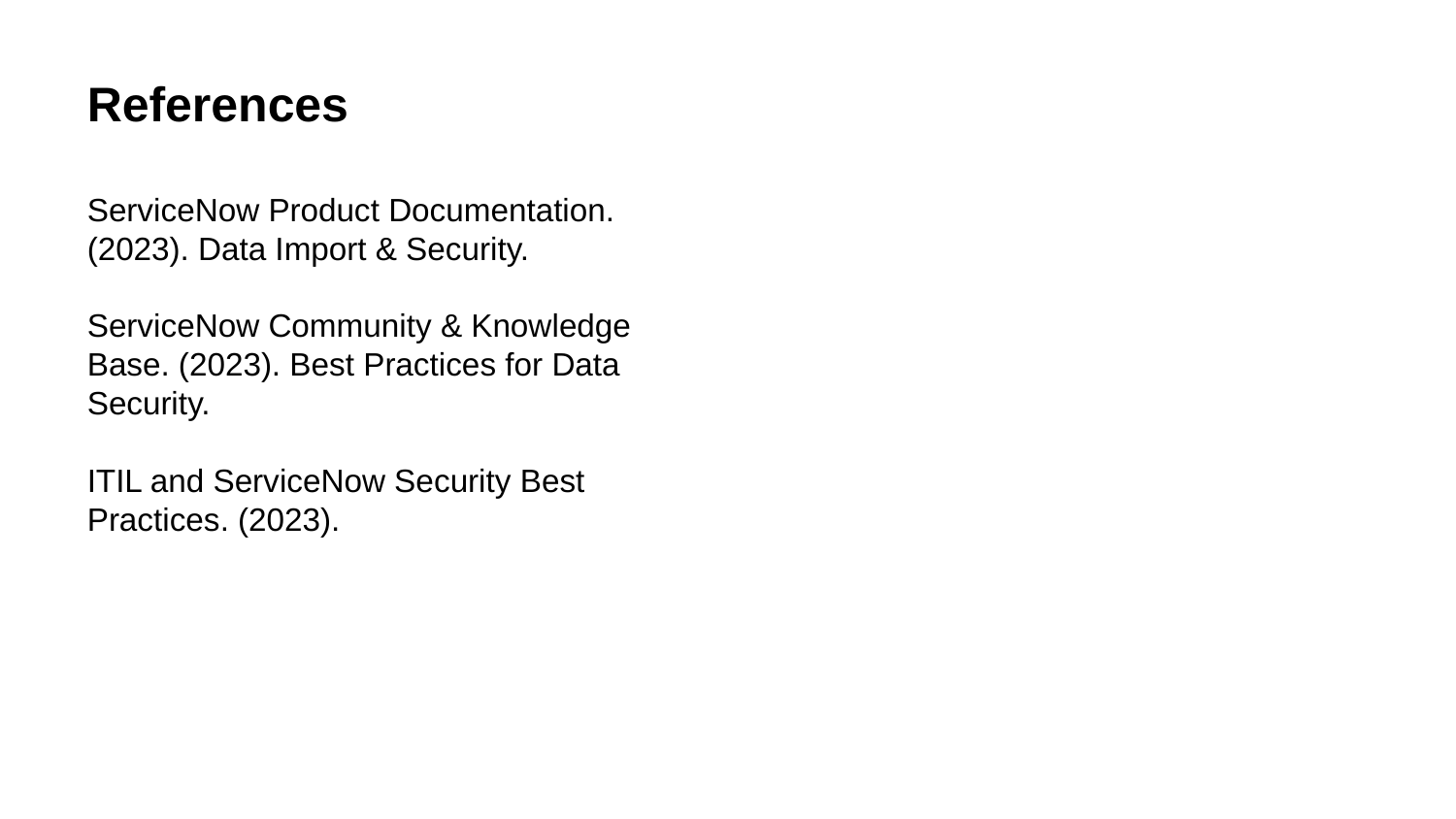

References
ServiceNow Product Documentation. (2023). Data Import & Security.

ServiceNow Community & Knowledge Base. (2023). Best Practices for Data Security.

ITIL and ServiceNow Security Best Practices. (2023).